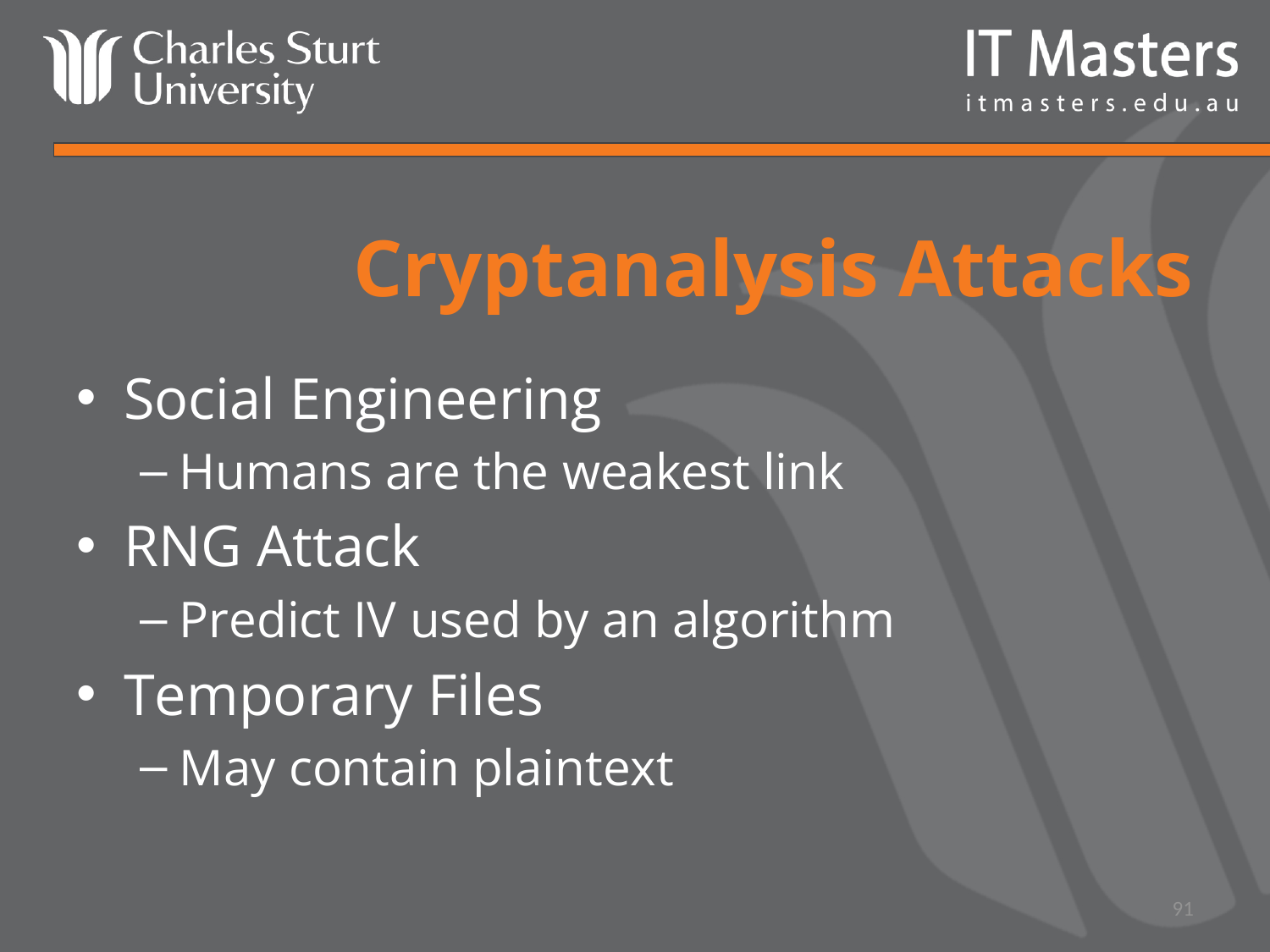

# Cryptanalysis Attacks
Social Engineering
Humans are the weakest link
RNG Attack
Predict IV used by an algorithm
Temporary Files
May contain plaintext

91